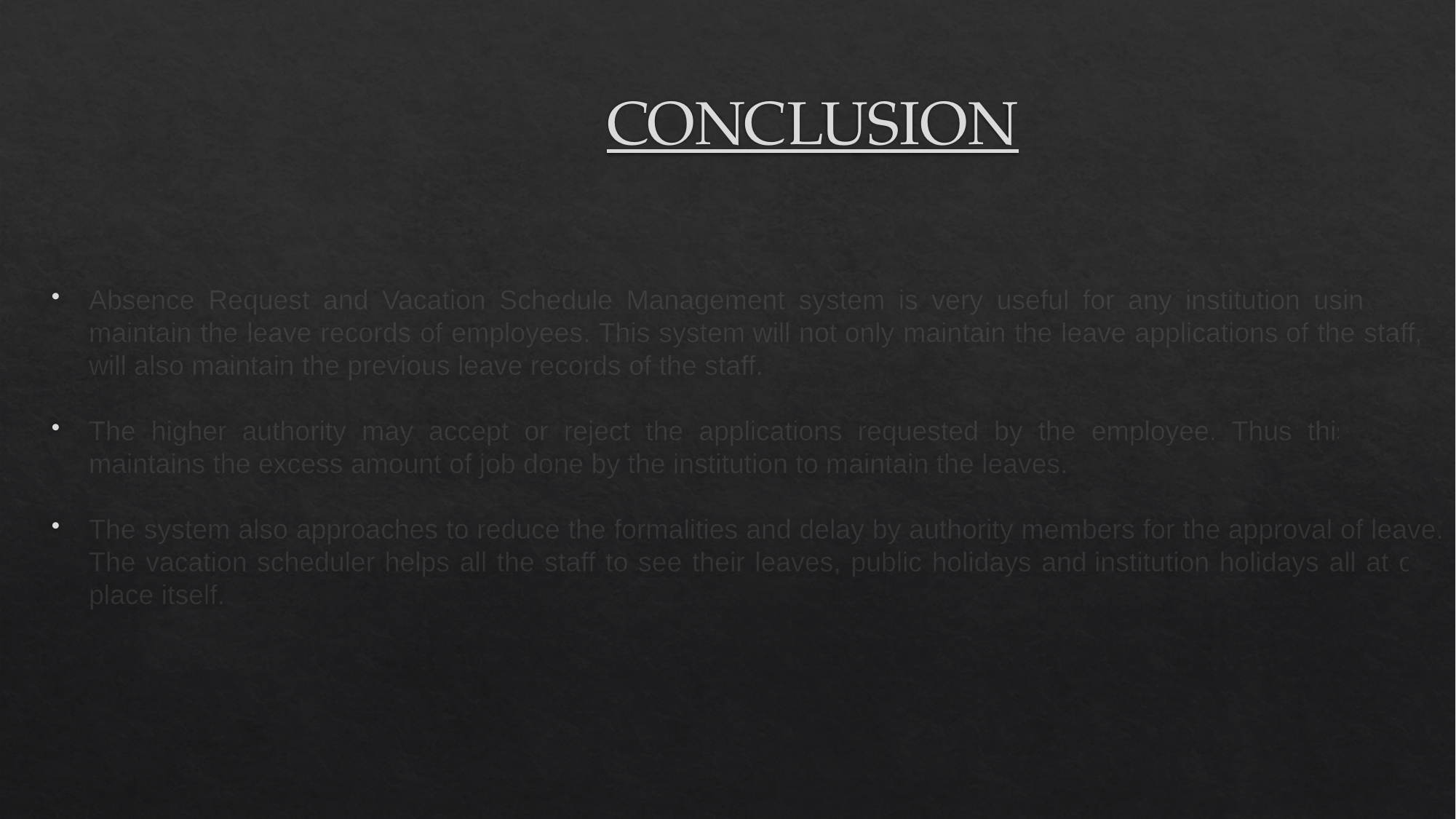

# CONCLUSION

Absence Request and Vacation Schedule Management system is very useful for any institution using it, to maintain the leave records of employees. This system will not only maintain the leave applications of the staff, it will also maintain the previous leave records of the staff.

The higher authority may accept or reject the applications requested by the employee. Thus this system maintains the excess amount of job done by the institution to maintain the leaves.

The system also approaches to reduce the formalities and delay by authority members for the approval of leave. The vacation scheduler helps all the staff to see their leaves, public holidays and institution holidays all at one place itself.